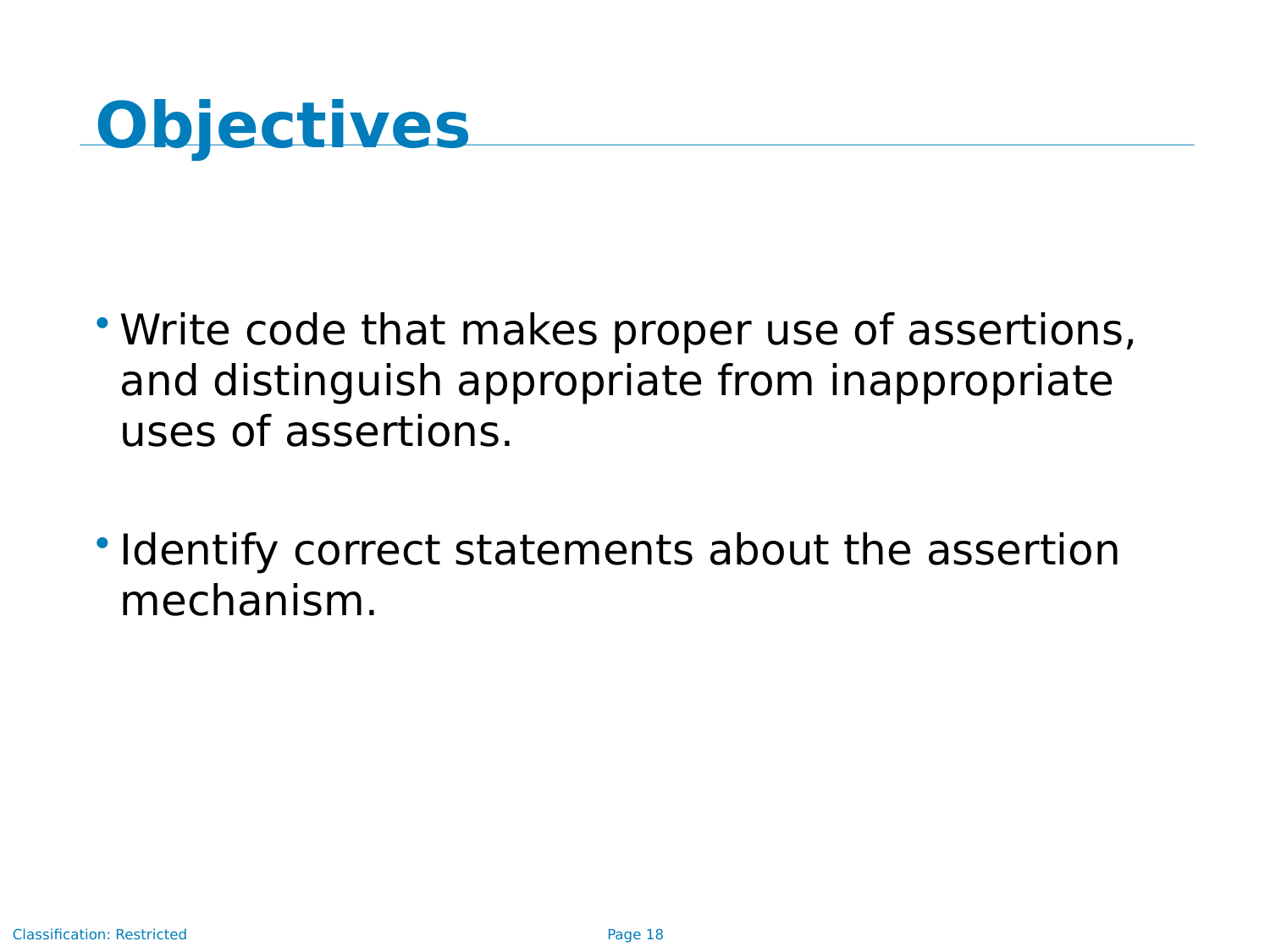

# Objectives

Write code that makes proper use of assertions, and distinguish appropriate from inappropriate uses of assertions.

Identify correct statements about the assertion mechanism.